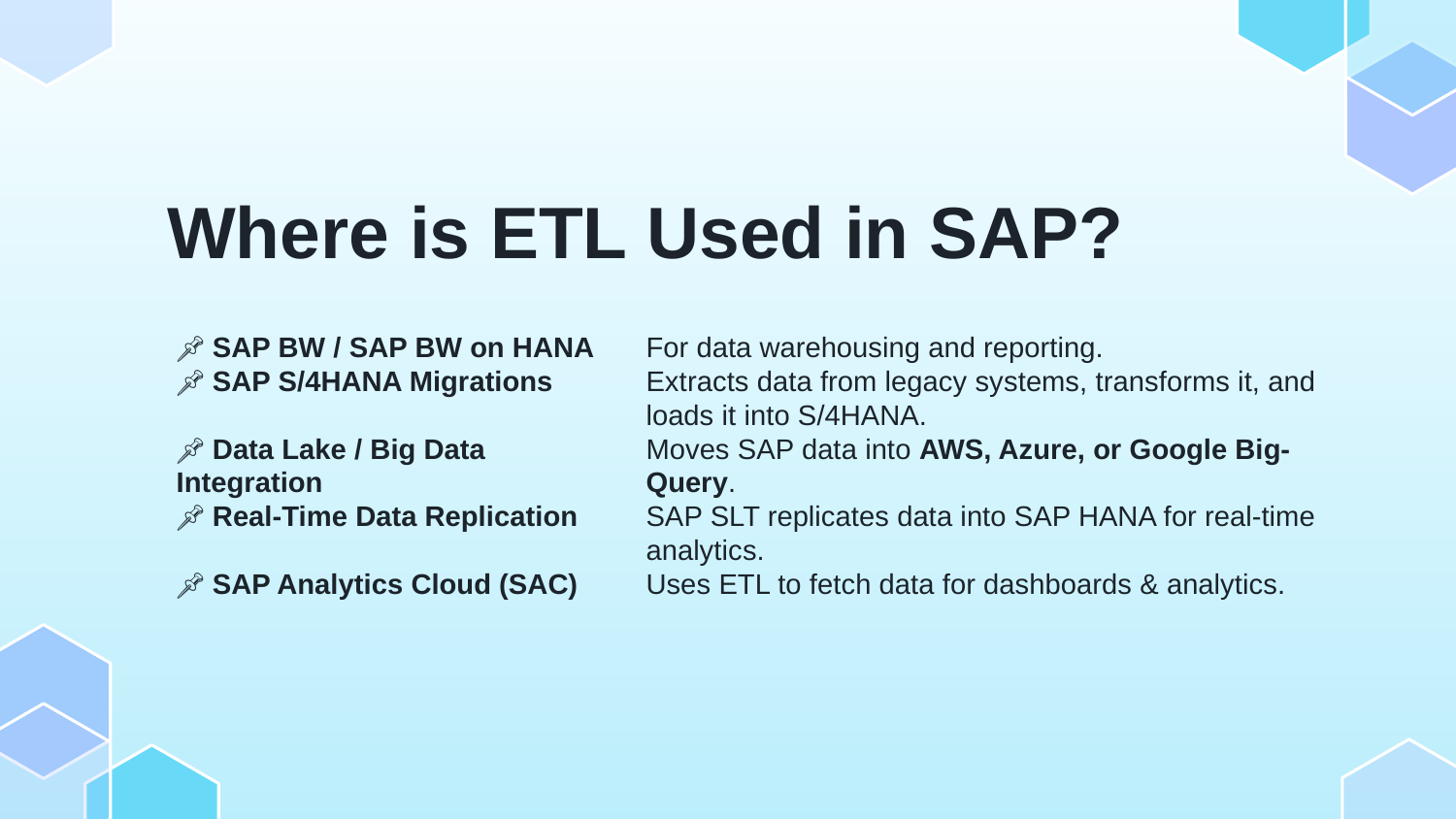

Where is ETL Used in SAP?
📌 SAP BW / SAP BW on HANA
📌 SAP S/4HANA Migrations
📌 Data Lake / Big Data Integration
📌 Real-Time Data Replication
📌 SAP Analytics Cloud (SAC)
For data warehousing and reporting.
Extracts data from legacy systems, transforms it, and loads it into S/4HANA.
Moves SAP data into AWS, Azure, or Google Big-Query.
SAP SLT replicates data into SAP HANA for real-time analytics.
Uses ETL to fetch data for dashboards & analytics.